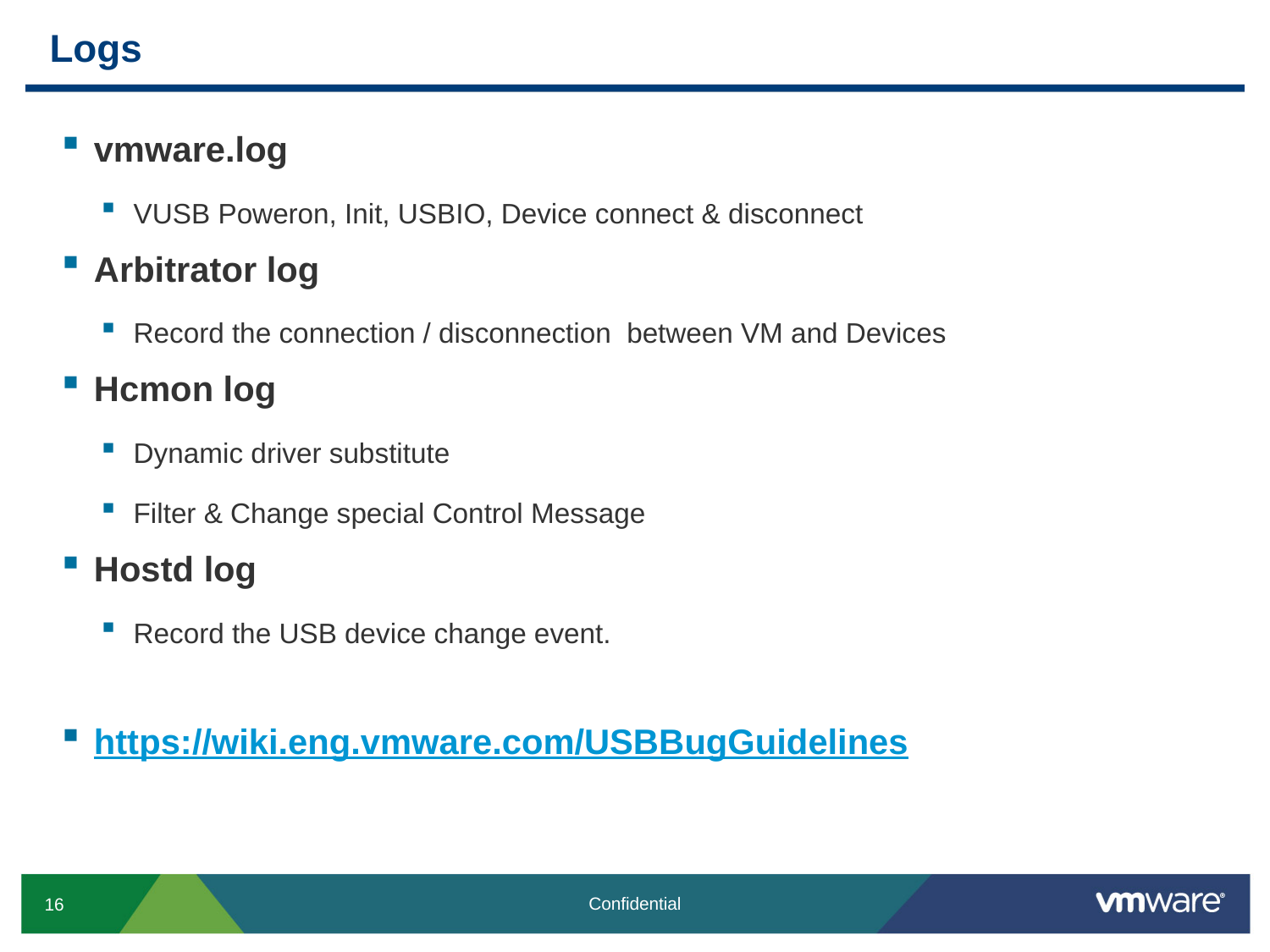

# Logs
vmware.log
VUSB Poweron, Init, USBIO, Device connect & disconnect
Arbitrator log
Record the connection / disconnection  between VM and Devices
Hcmon log
Dynamic driver substitute
Filter & Change special Control Message
Hostd log
Record the USB device change event.

https://wiki.eng.vmware.com/USBBugGuidelines